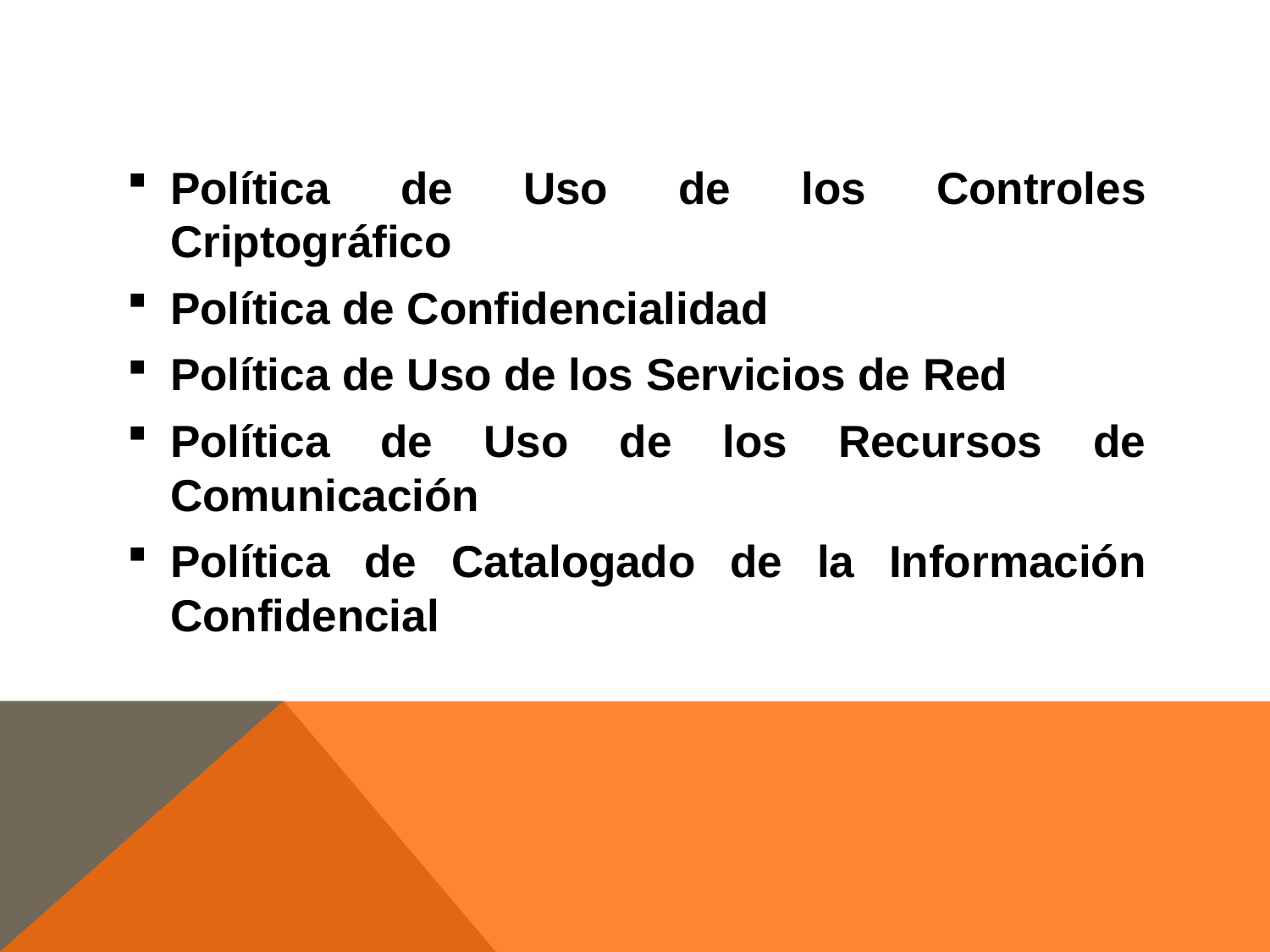

Política de Uso de los Controles Criptográfico
Política de Confidencialidad
Política de Uso de los Servicios de Red
Política de Uso de los Recursos de Comunicación
Política de Catalogado de la Información Confidencial